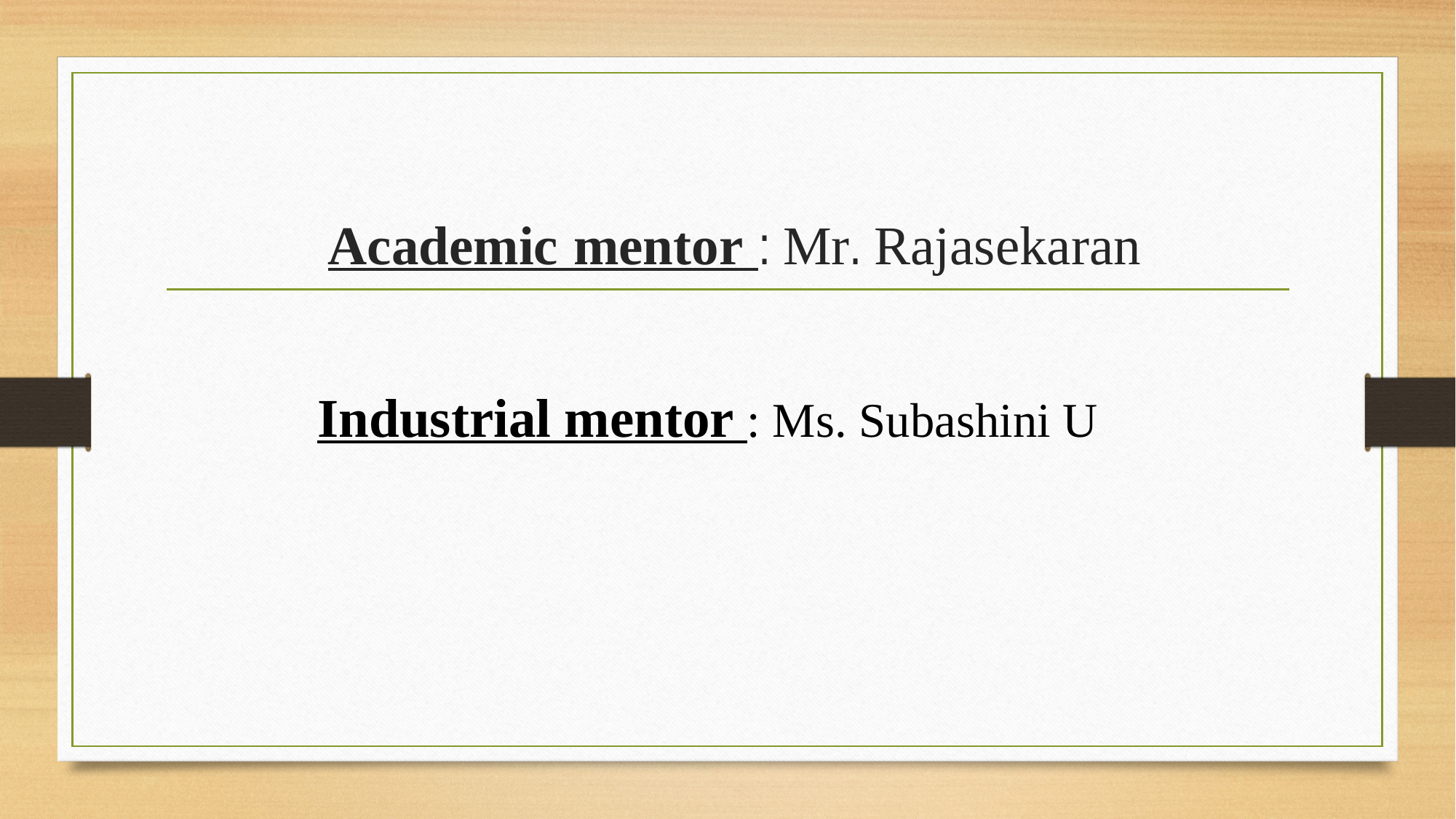

# Academic mentor : Mr. Rajasekaran
      Industrial mentor : Ms. Subashini U